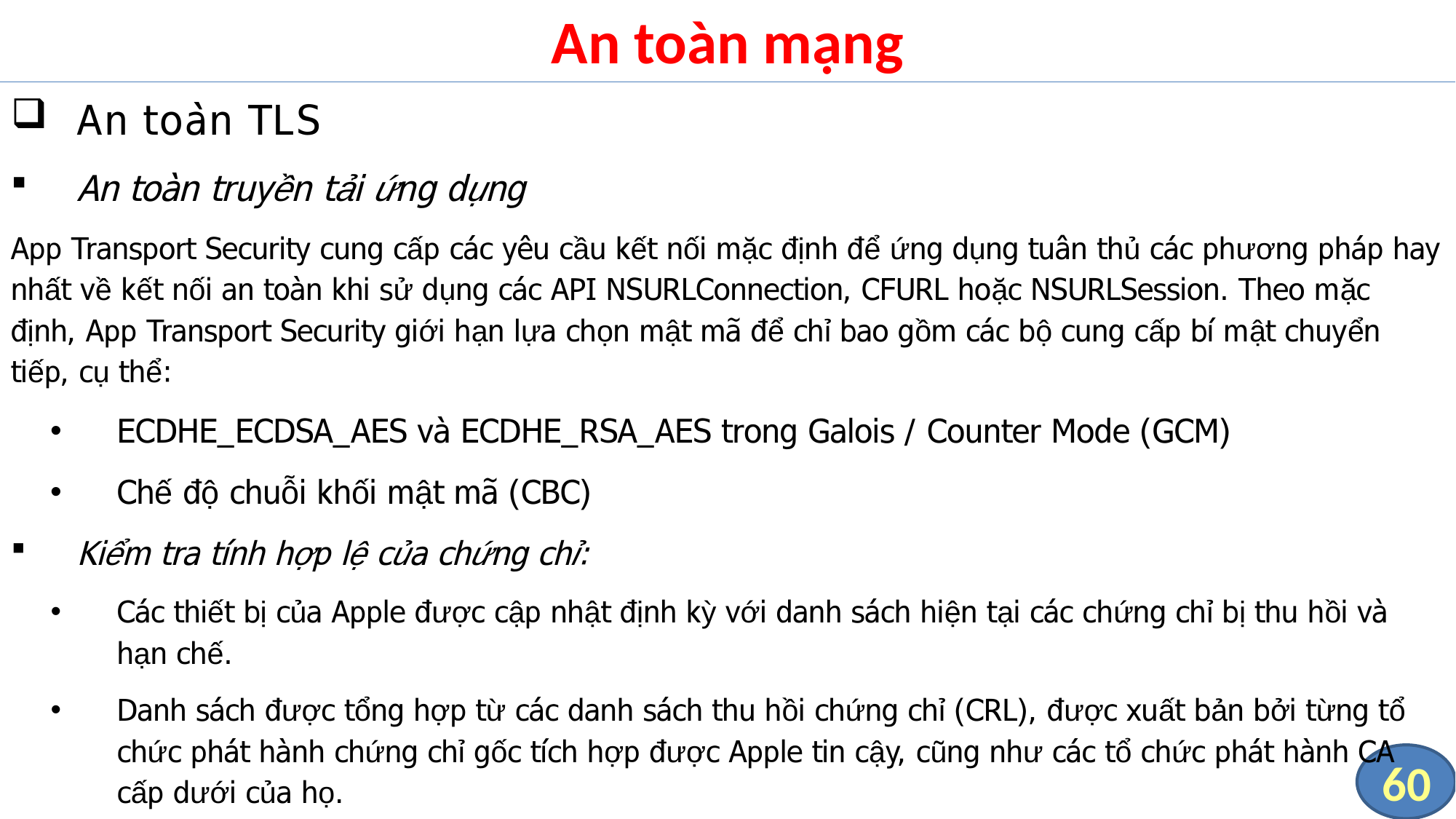

# An toàn mạng
An toàn TLS
An toàn truyền tải ứng dụng
App Transport Security cung cấp các yêu cầu kết nối mặc định để ứng dụng tuân thủ các phương pháp hay nhất về kết nối an toàn khi sử dụng các API NSURLConnection, CFURL hoặc NSURLSession. Theo mặc định, App Transport Security giới hạn lựa chọn mật mã để chỉ bao gồm các bộ cung cấp bí mật chuyển tiếp, cụ thể:
ECDHE_ECDSA_AES và ECDHE_RSA_AES trong Galois / Counter Mode (GCM)
Chế độ chuỗi khối mật mã (CBC)
Kiểm tra tính hợp lệ của chứng chỉ:
Các thiết bị của Apple được cập nhật định kỳ với danh sách hiện tại các chứng chỉ bị thu hồi và hạn chế.
Danh sách được tổng hợp từ các danh sách thu hồi chứng chỉ (CRL), được xuất bản bởi từng tổ chức phát hành chứng chỉ gốc tích hợp được Apple tin cậy, cũng như các tổ chức phát hành CA cấp dưới của họ.
60